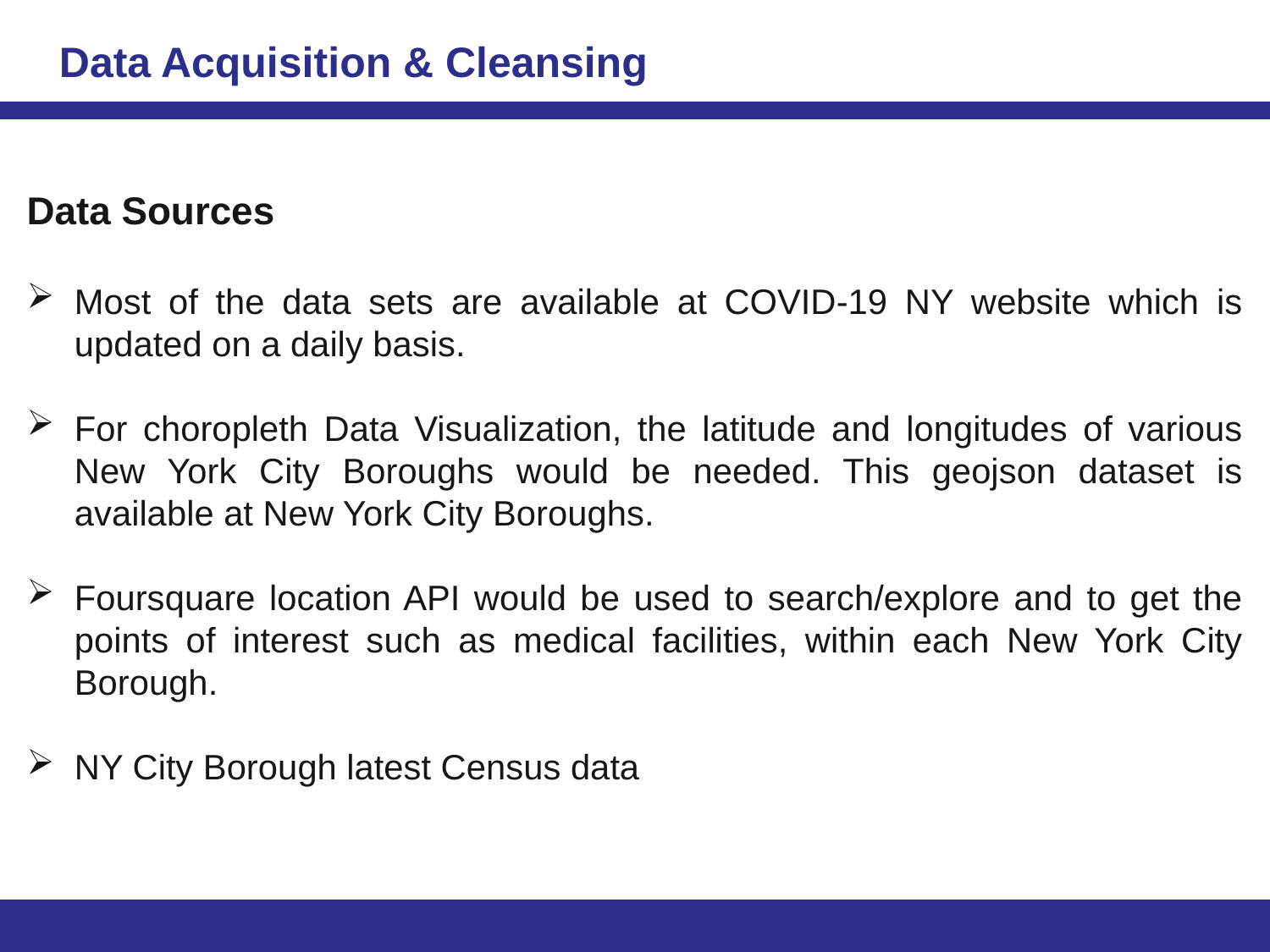

Data Acquisition & Cleansing
Data Sources

Most of the data sets are available at COVID-19 NY website which is updated on a daily basis.

For choropleth Data Visualization, the latitude and longitudes of various New York City Boroughs would be needed. This geojson dataset is available at New York City Boroughs.

Foursquare location API would be used to search/explore and to get the points of interest such as medical facilities, within each New York City Borough.

NY City Borough latest Census data